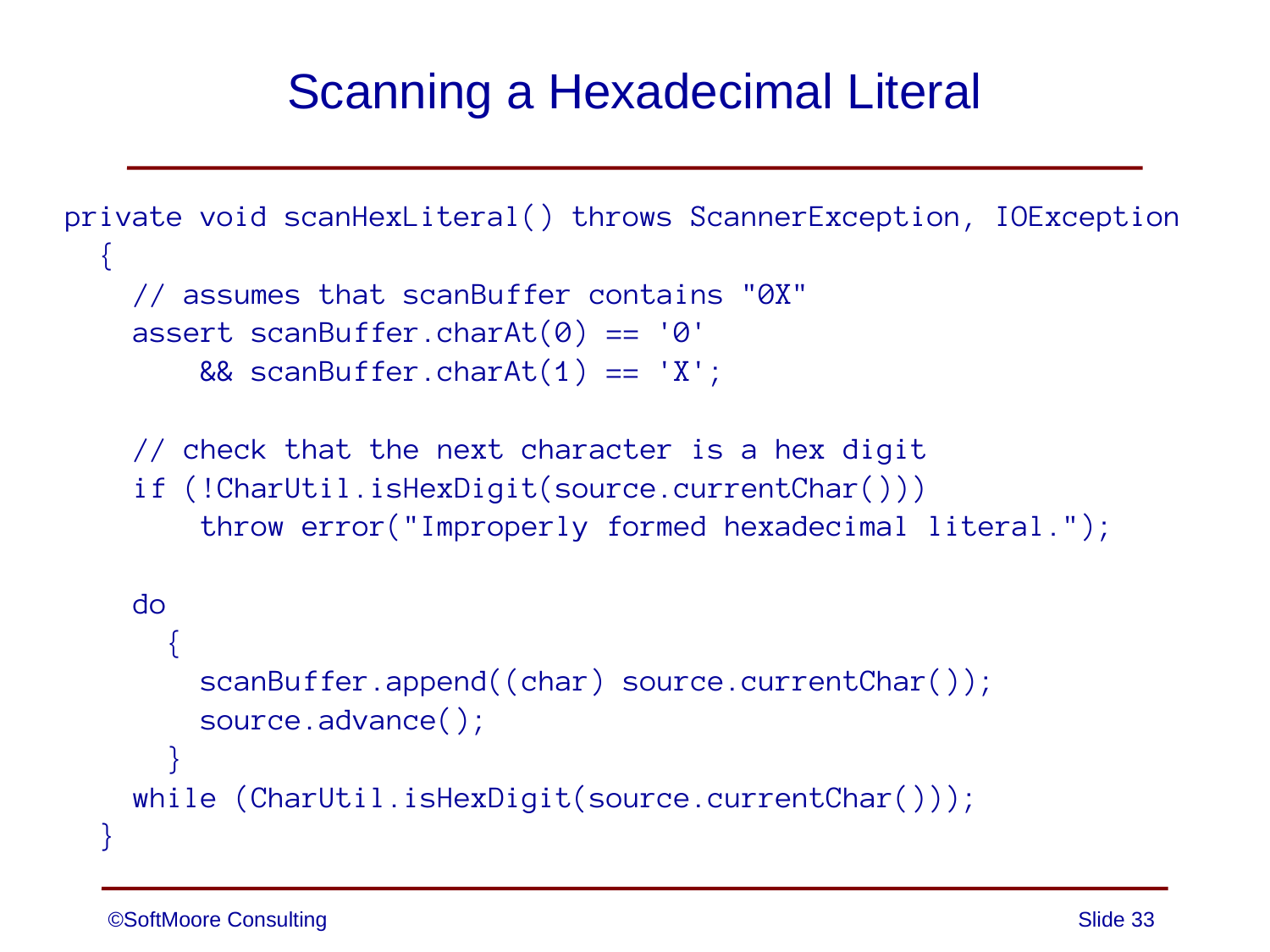

# Scanning a Hexadecimal Literal
private void scanHexLiteral() throws ScannerException, IOException
  {
    // assumes that scanBuffer contains "0X"
    assert scanBuffer.charAt(0) == '0'
        && scanBuffer.charAt(1) == 'X';

    // check that the next character is a hex digit
    if (!CharUtil.isHexDigit(source.currentChar()))
        throw error("Improperly formed hexadecimal literal.");

    do
      {
        scanBuffer.append((char) source.currentChar());
        source.advance();
      }
    while (CharUtil.isHexDigit(source.currentChar()));
  }
©SoftMoore Consulting
Slide 33